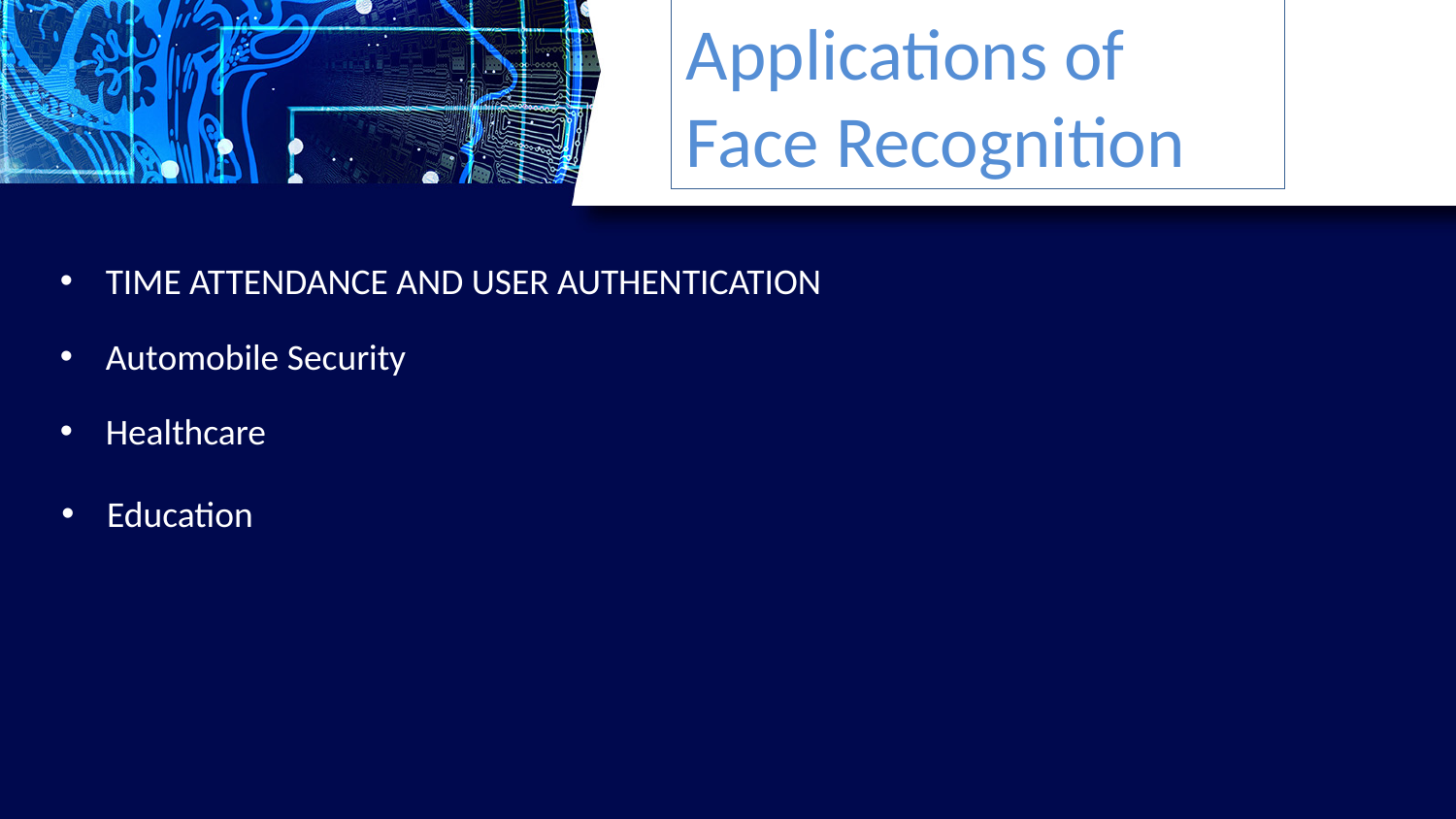

Applications of Face Recognition
TIME ATTENDANCE AND USER AUTHENTICATION
Automobile Security

Healthcare

Education